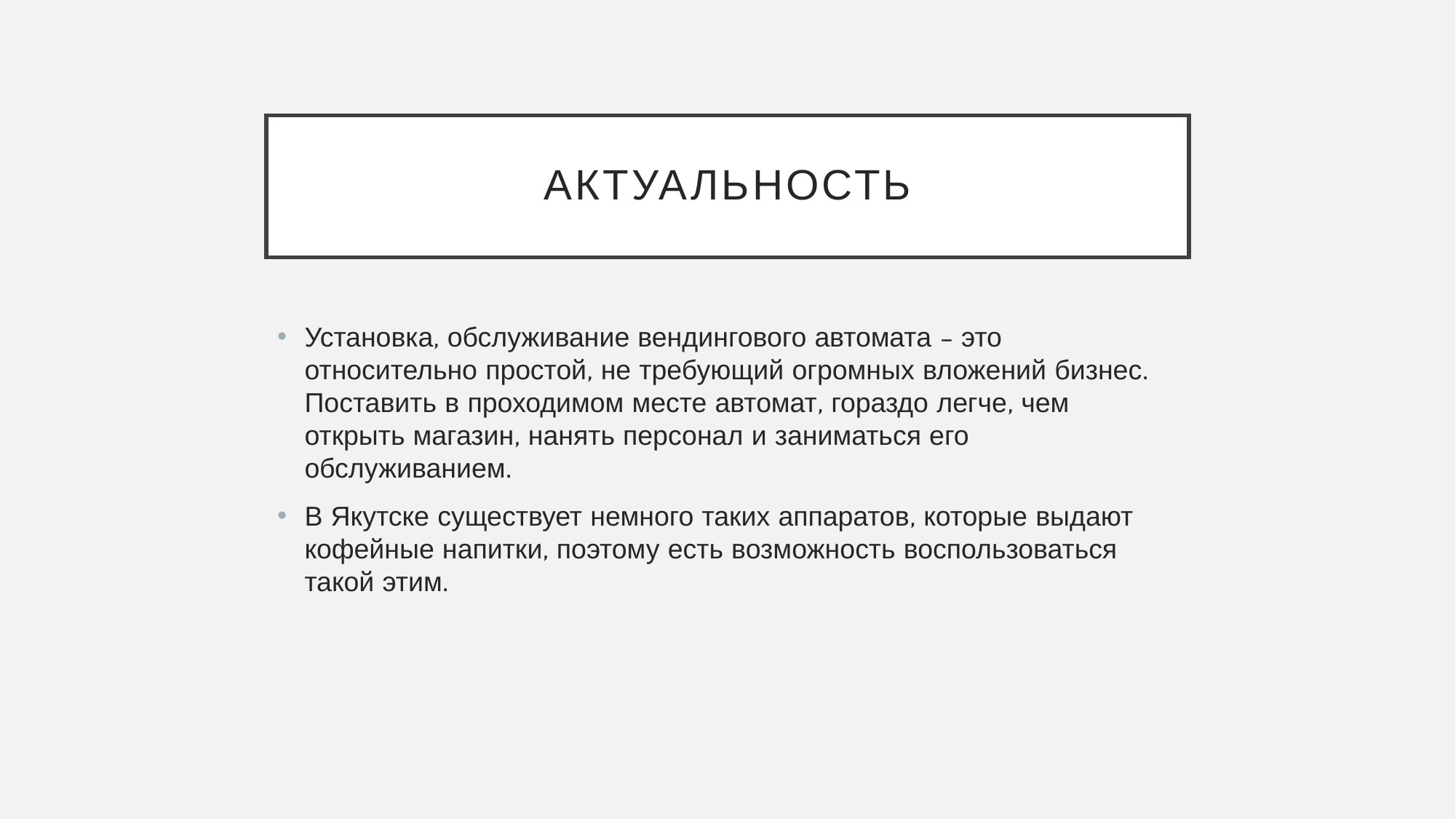

# Актуальность
Установка, обслуживание вендингового автомата – это относительно простой, не требующий огромных вложений бизнес. Поставить в проходимом месте автомат, гораздо легче, чем открыть магазин, нанять персонал и заниматься его обслуживанием.
В Якутске существует немного таких аппаратов, которые выдают кофейные напитки, поэтому есть возможность воспользоваться такой этим.